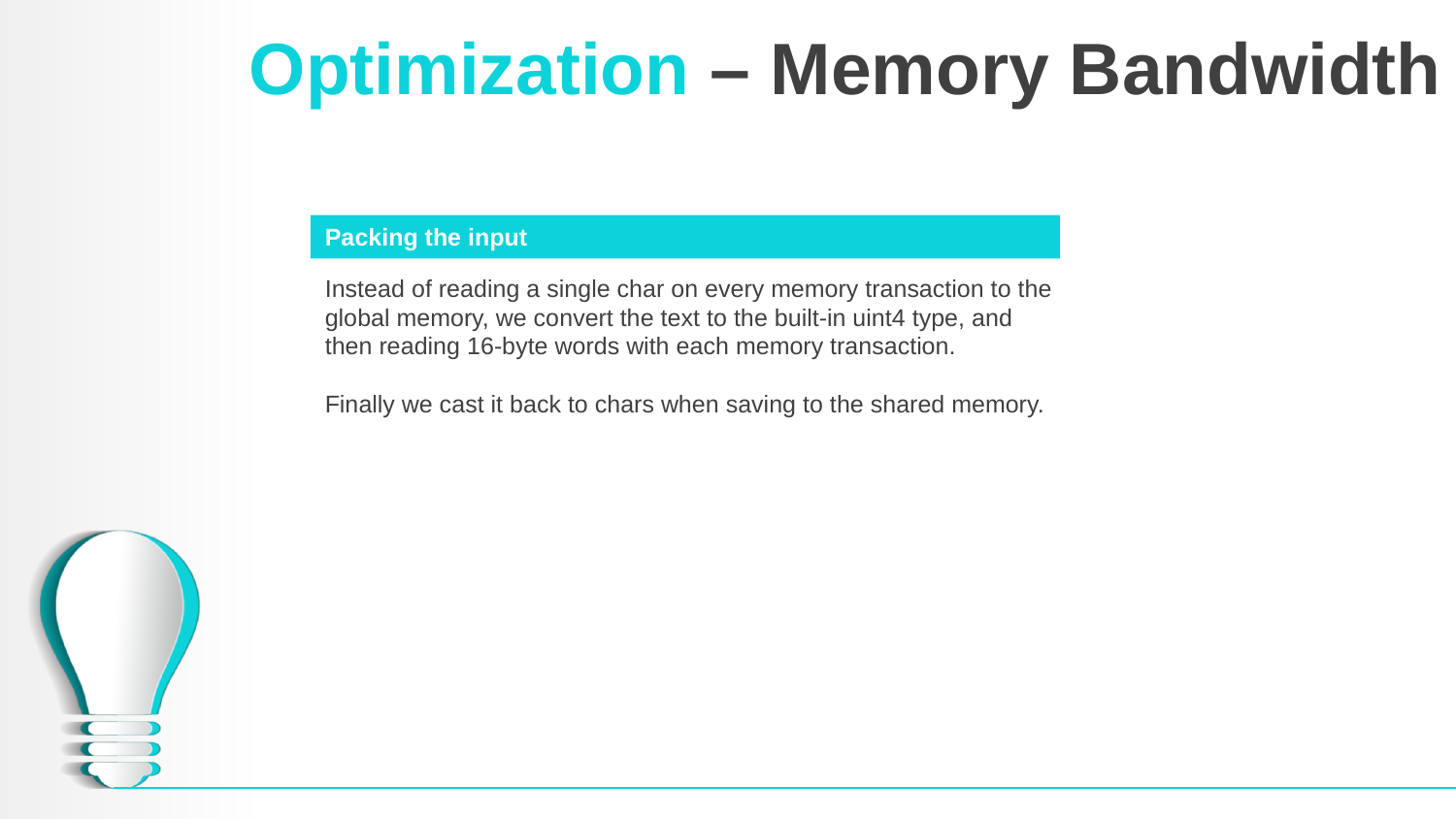

# Optimization – Memory Bandwidth

Packing the input
Instead of reading a single char on every memory transaction to the global memory, we convert the text to the built-in uint4 type, and then reading 16-byte words with each memory transaction.

Finally we cast it back to chars when saving to the shared memory.